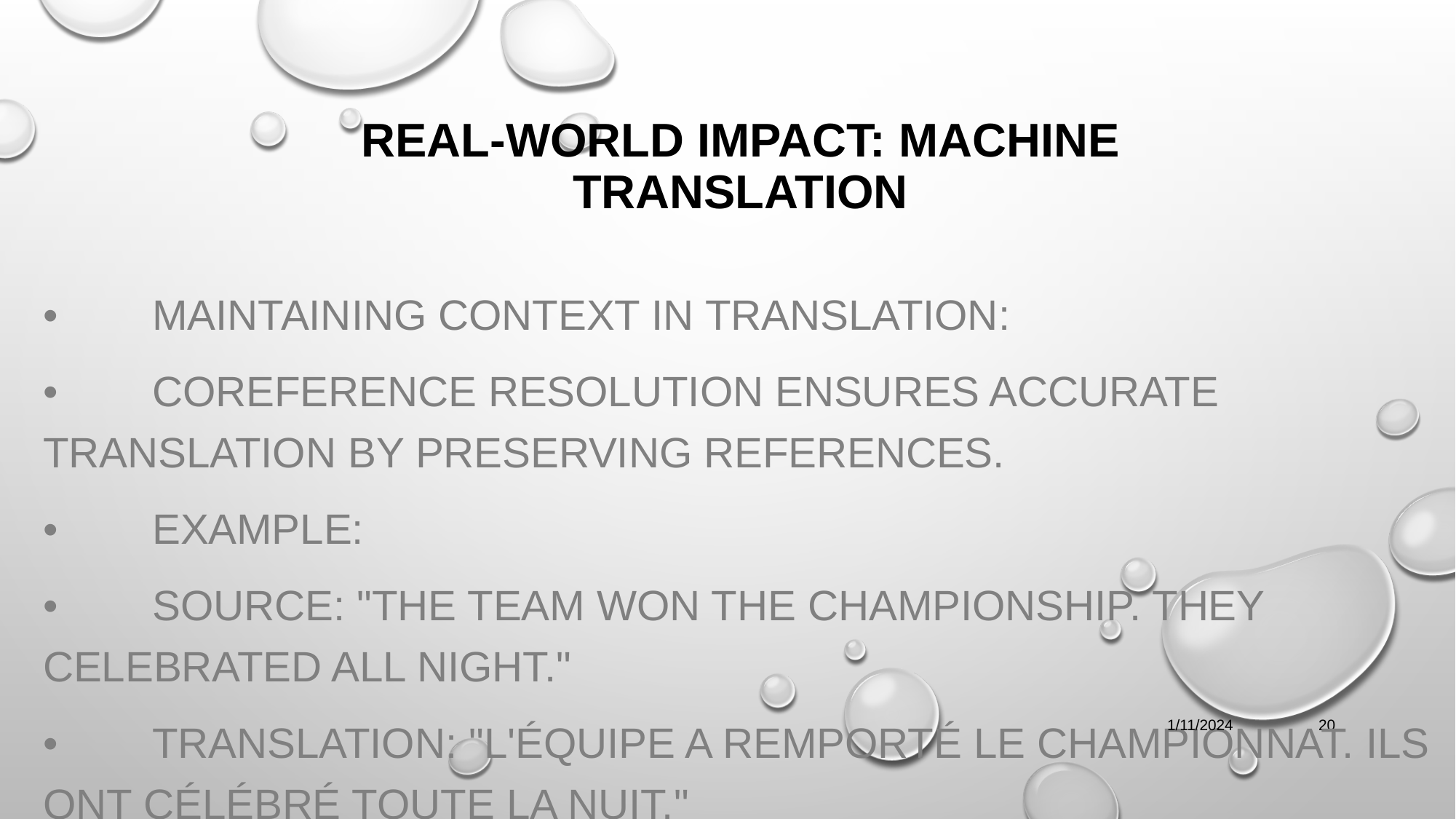

# Real-world Impact: Machine Translation
•	Maintaining Context in Translation:
•	Coreference resolution ensures accurate translation by preserving references.
•	Example:
•	Source: "The team won the championship. They celebrated all night."
•	Translation: "L'équipe a remporté le championnat. Ils ont célébré toute la nuit."
1/11/2024
20